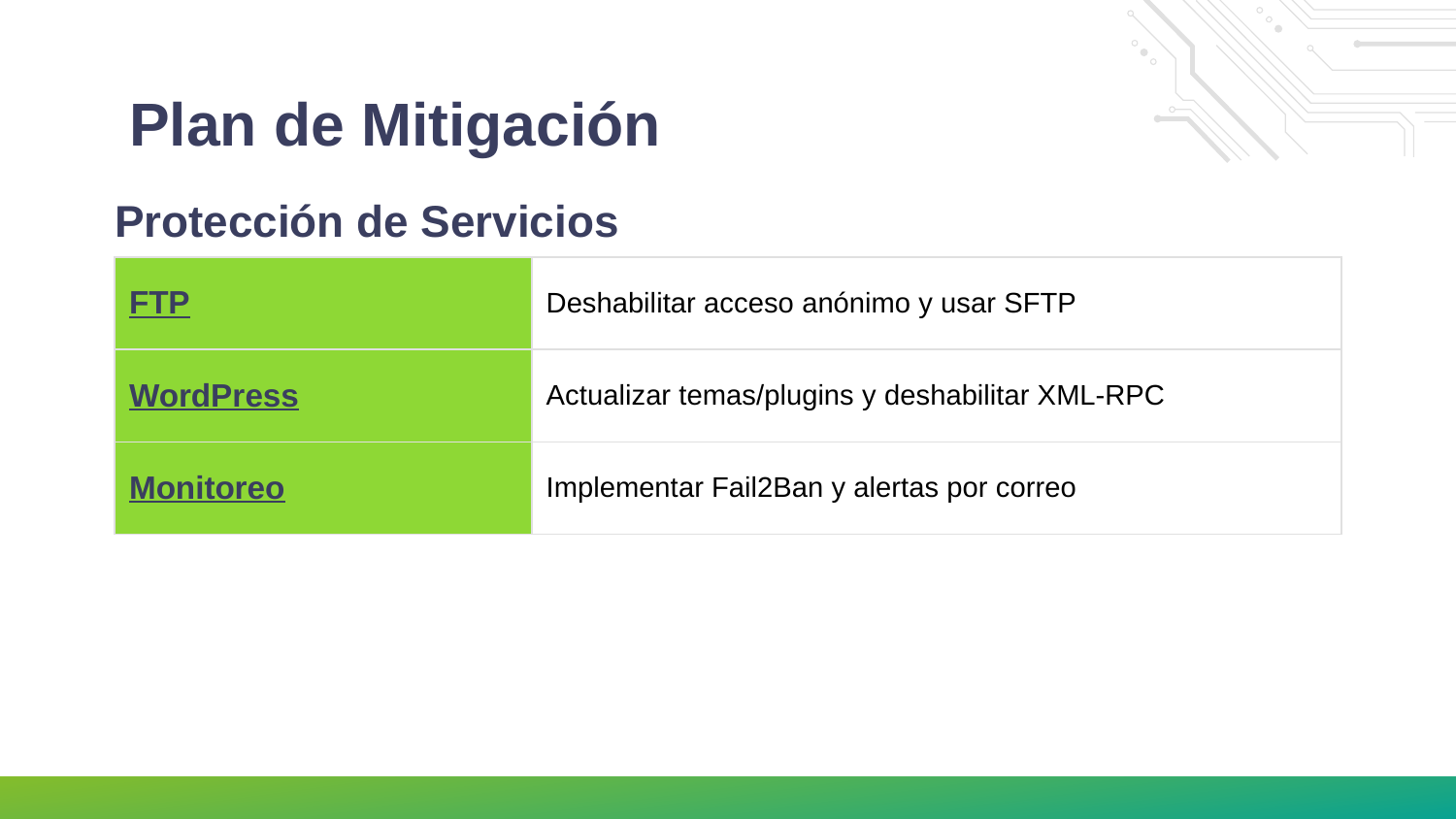

# Plan de Mitigación
Protección de Servicios
| FTP | Deshabilitar acceso anónimo y usar SFTP |
| --- | --- |
| WordPress | Actualizar temas/plugins y deshabilitar XML-RPC |
| Monitoreo | Implementar Fail2Ban y alertas por correo |